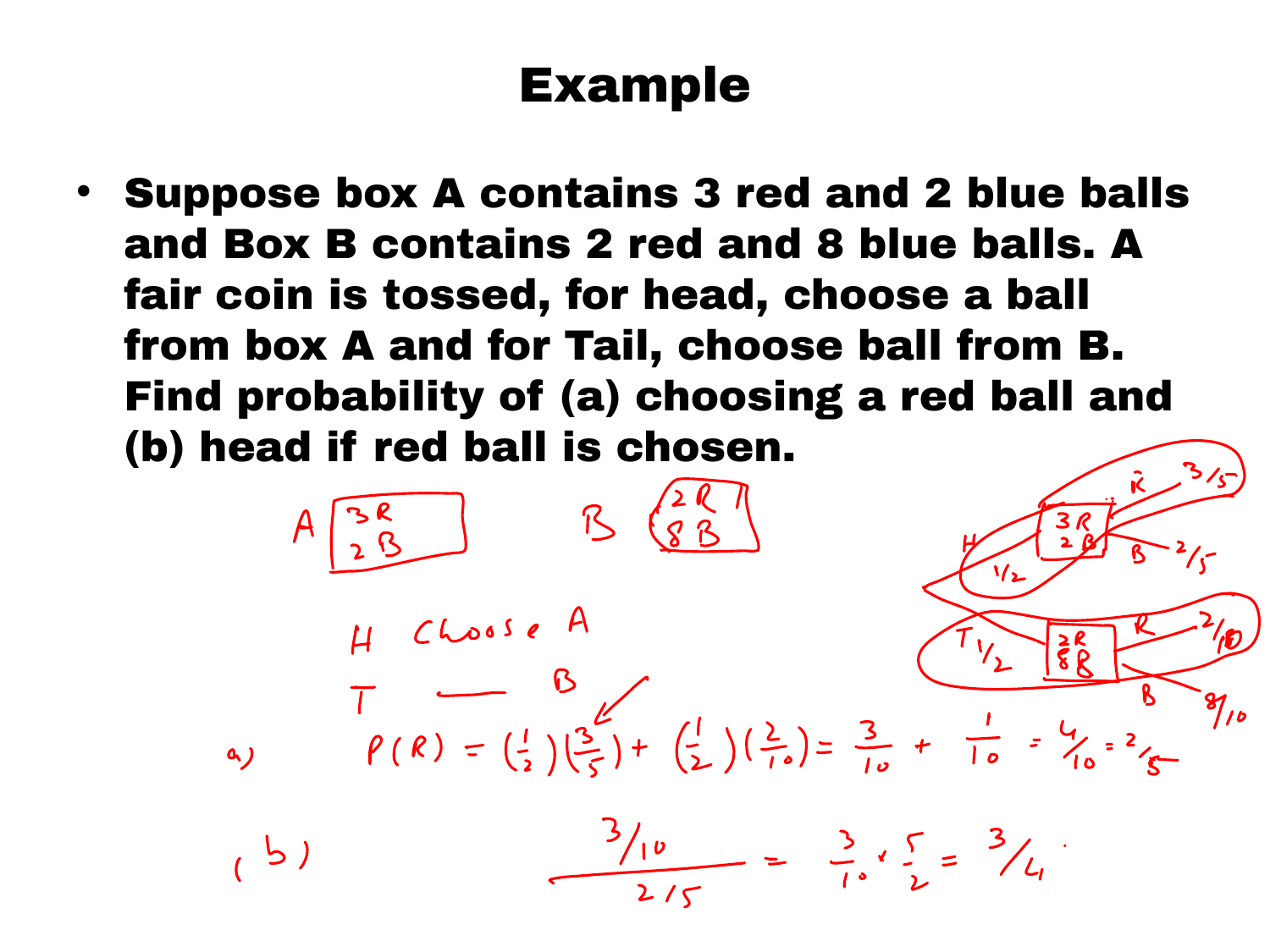

# Example
Suppose box A contains 3 red and 2 blue balls and Box B contains 2 red and 8 blue balls. A fair coin is tossed, for head, choose a ball from box A and for Tail, choose ball from B. Find probability of (a) choosing a red ball and (b) head if red ball is chosen.